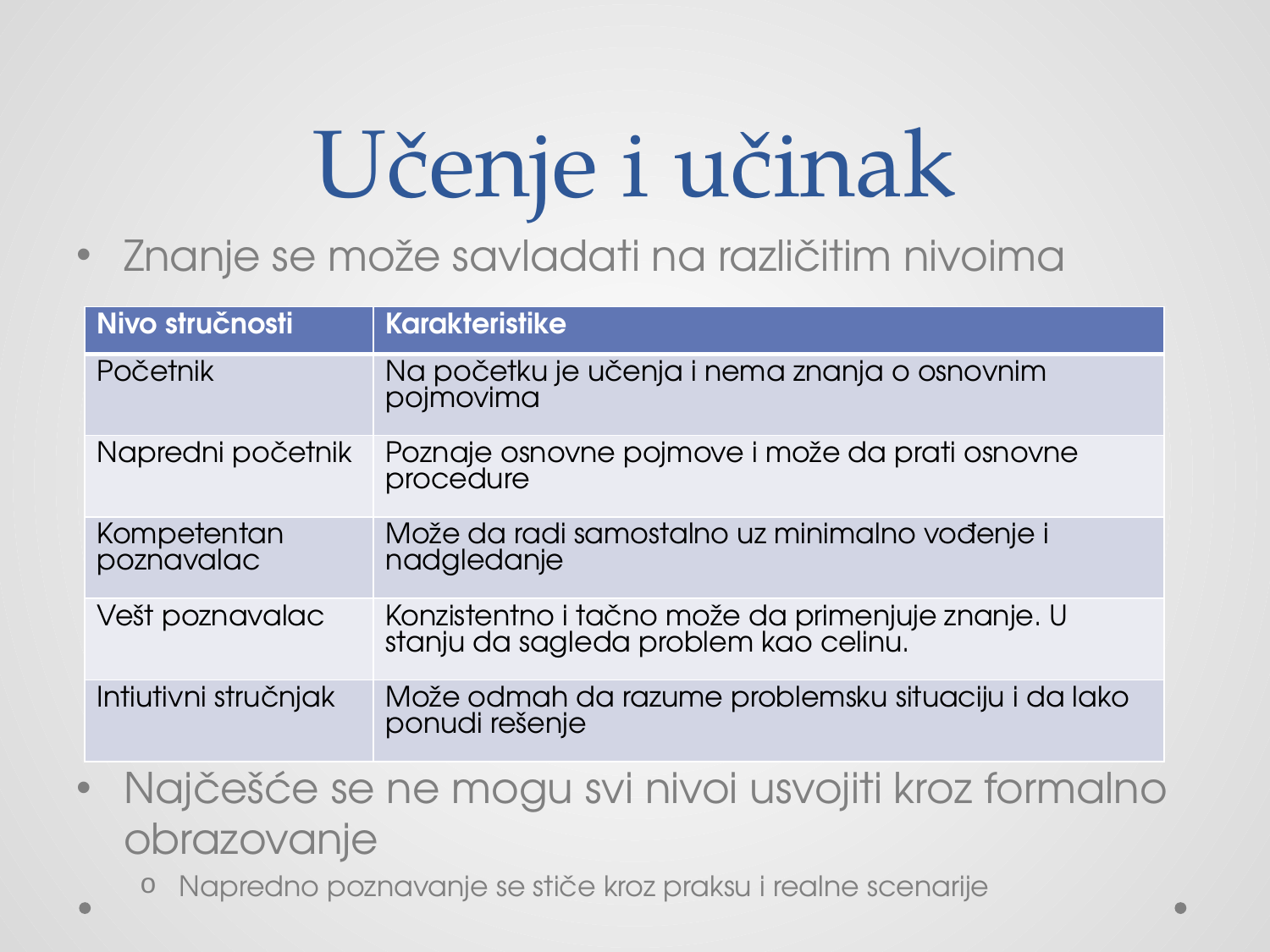

# Učenje i učinak
Znanje se može savladati na različitim nivoima

Najčešće se ne mogu svi nivoi usvojiti kroz formalno obrazovanje
Napredno poznavanje se stiče kroz praksu i realne scenarije

| Nivo stručnosti | Karakteristike |
| --- | --- |
| Početnik | Na početku je učenja i nema znanja o osnovnim pojmovima |
| Napredni početnik | Poznaje osnovne pojmove i može da prati osnovne procedure |
| Kompetentan poznavalac | Može da radi samostalno uz minimalno vođenje i nadgledanje |
| Vešt poznavalac | Konzistentno i tačno može da primenjuje znanje. U stanju da sagleda problem kao celinu. |
| Intiutivni stručnjak | Može odmah da razume problemsku situaciju i da lako ponudi rešenje |